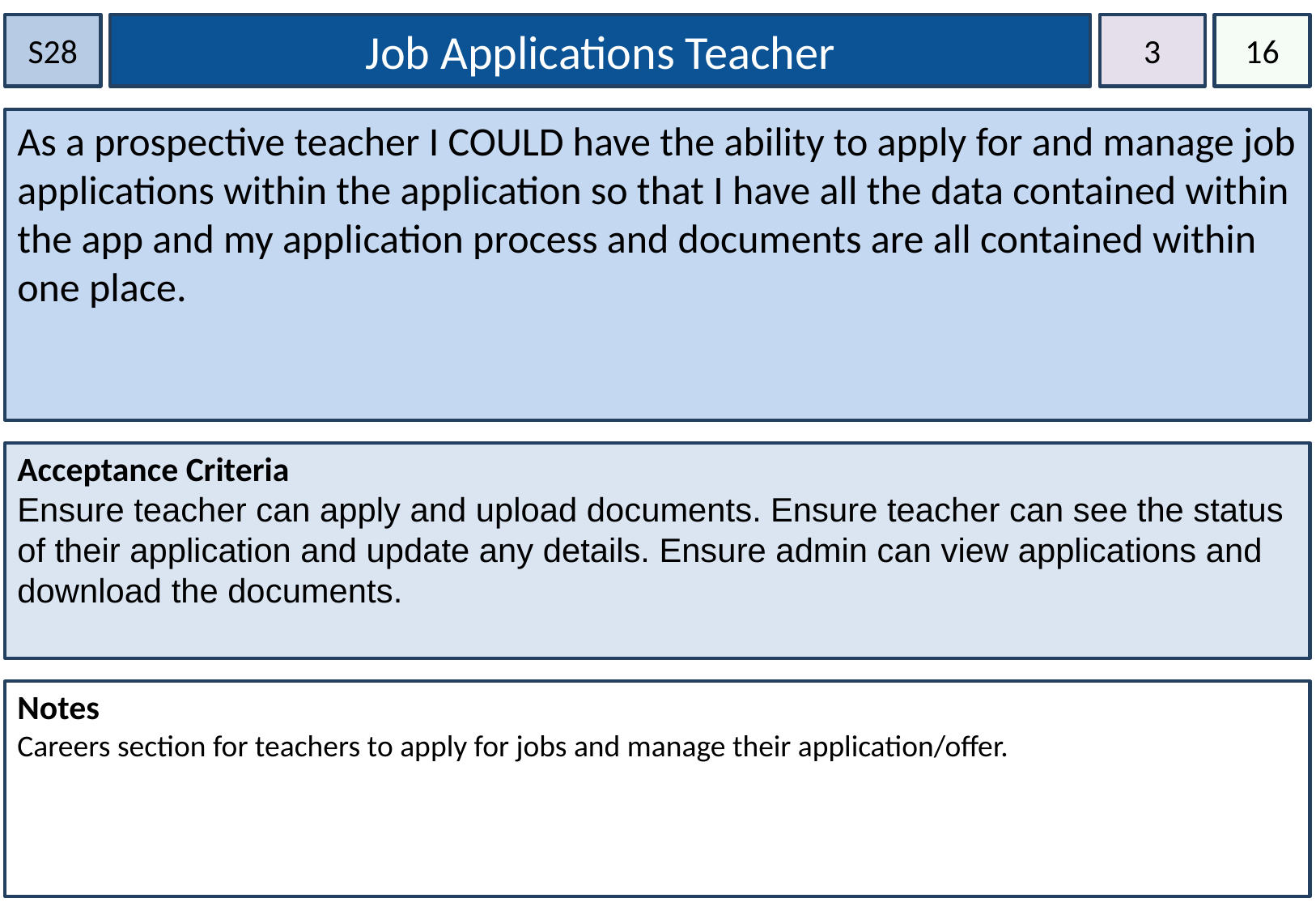

S28
Job Applications Teacher
3
16
As a prospective teacher I COULD have the ability to apply for and manage job applications within the application so that I have all the data contained within the app and my application process and documents are all contained within one place.
Acceptance Criteria
Ensure teacher can apply and upload documents. Ensure teacher can see the status of their application and update any details. Ensure admin can view applications and download the documents.
Notes
Careers section for teachers to apply for jobs and manage their application/offer.